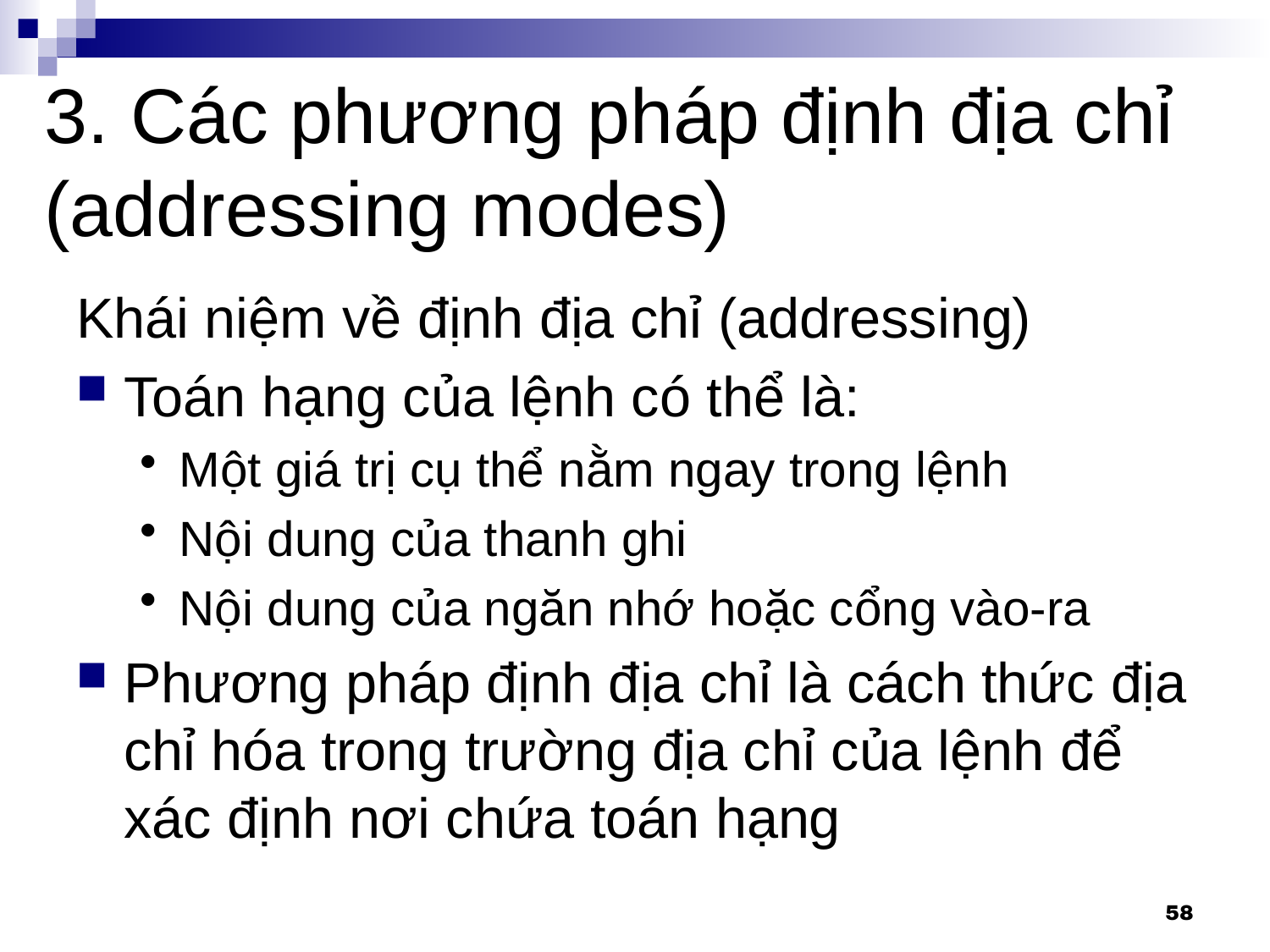

# 3. Các phương pháp định địa chỉ (addressing modes)
Khái niệm về định địa chỉ (addressing)
Toán hạng của lệnh có thể là:
Một giá trị cụ thể nằm ngay trong lệnh
Nội dung của thanh ghi
Nội dung của ngăn nhớ hoặc cổng vào-ra
Phương pháp định địa chỉ là cách thức địa chỉ hóa trong trường địa chỉ của lệnh để xác định nơi chứa toán hạng
58